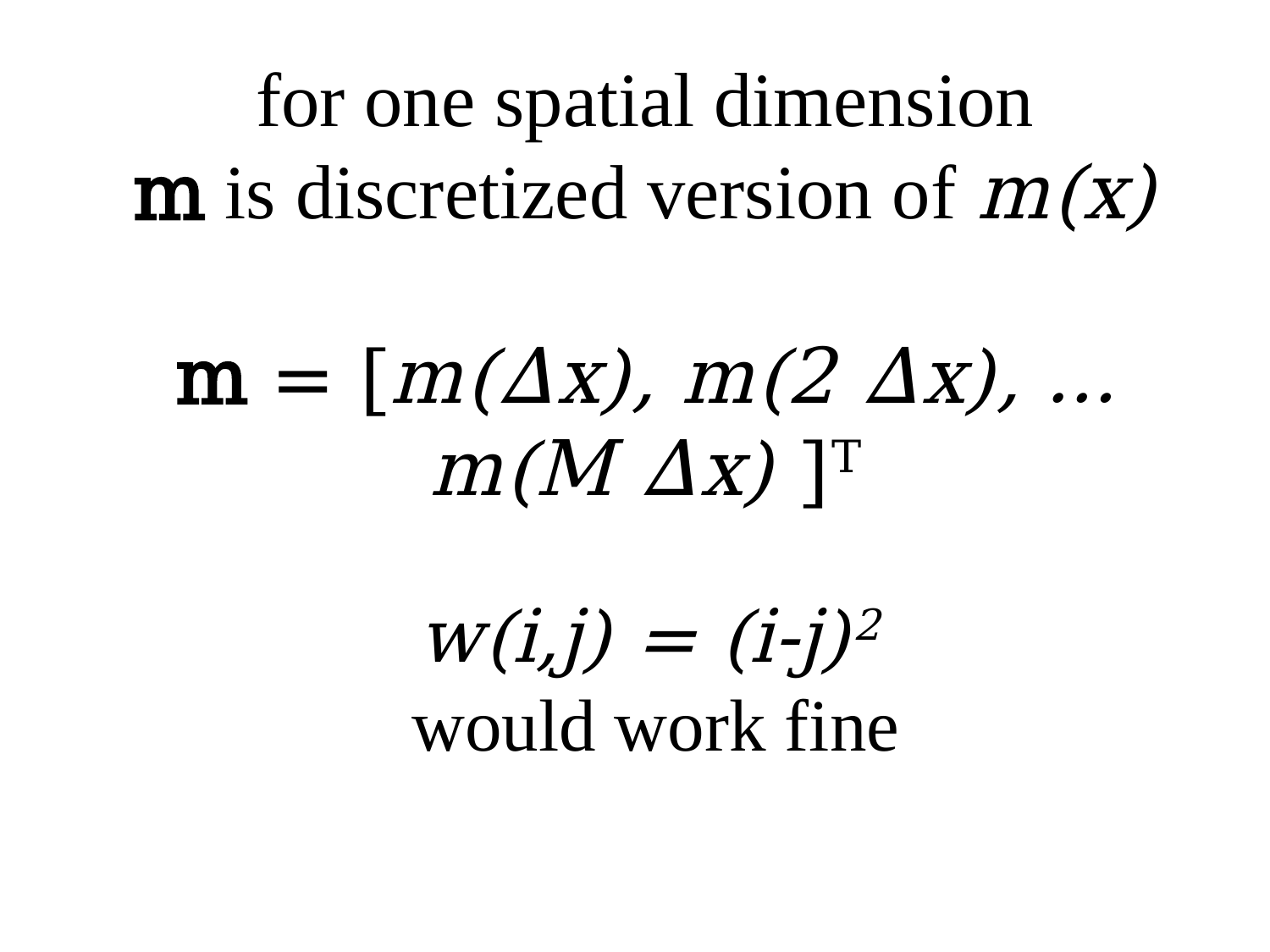

# for one spatial dimension m is discretized version of m(x) m = [m(Δx), m(2 Δx), … m(M Δx) ]T
w(i,j) = (i-j)2
would work fine